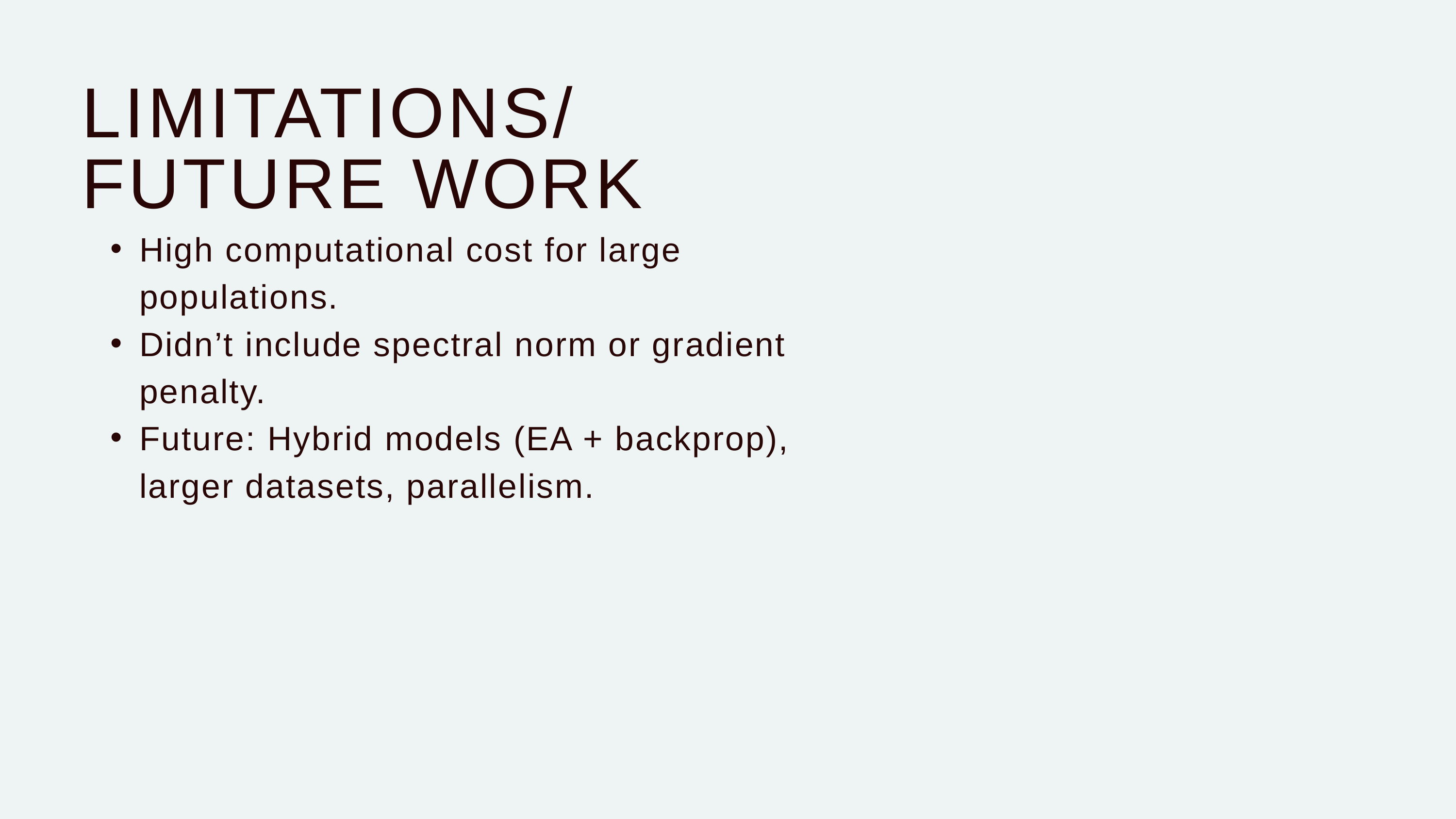

LIMITATIONS/FUTURE WORK
High computational cost for large populations.
Didn’t include spectral norm or gradient penalty.
Future: Hybrid models (EA + backprop), larger datasets, parallelism.